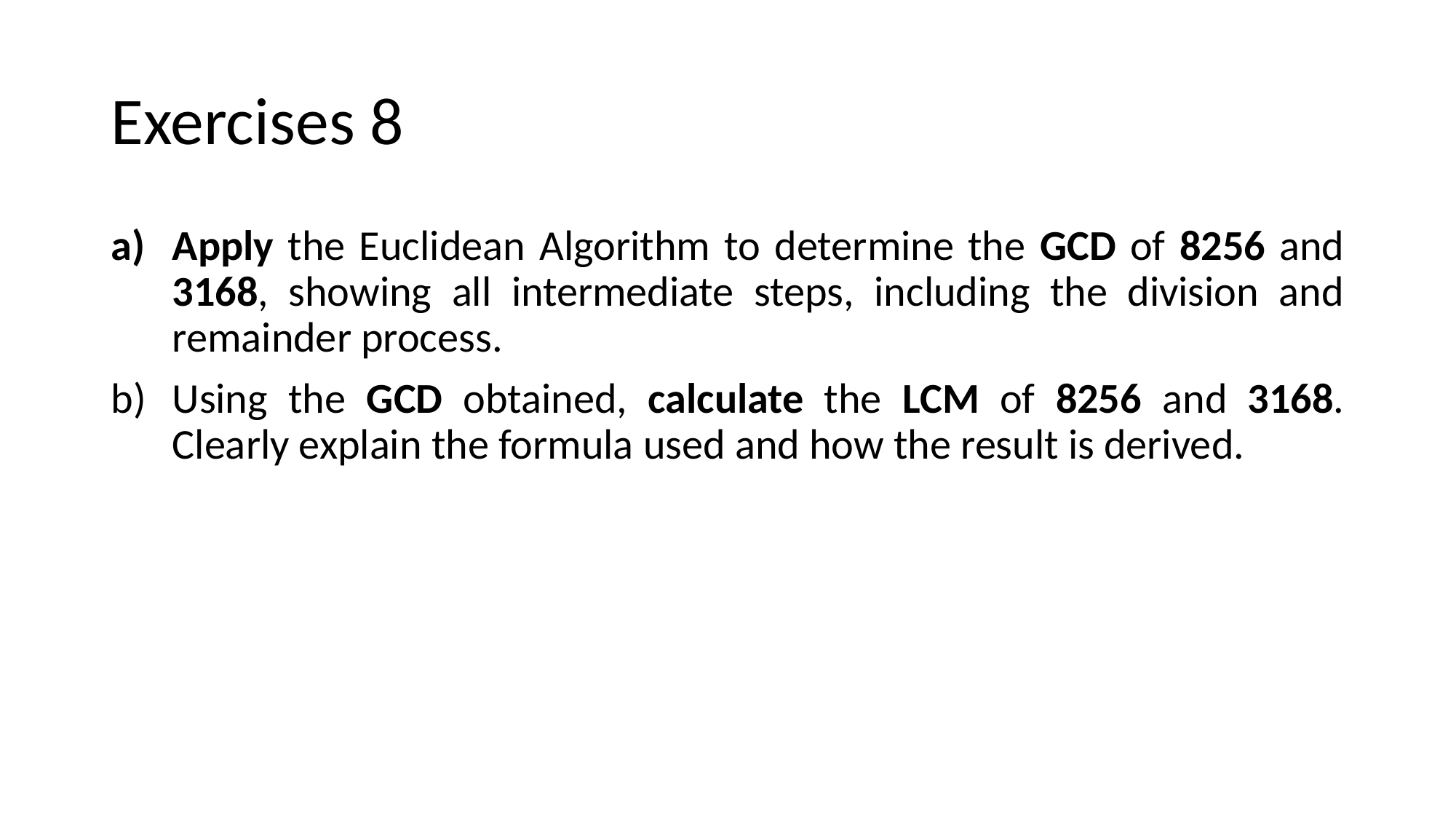

# Exercises 8
Apply the Euclidean Algorithm to determine the GCD of 8256 and 3168, showing all intermediate steps, including the division and remainder process.
Using the GCD obtained, calculate the LCM of 8256 and 3168. Clearly explain the formula used and how the result is derived.